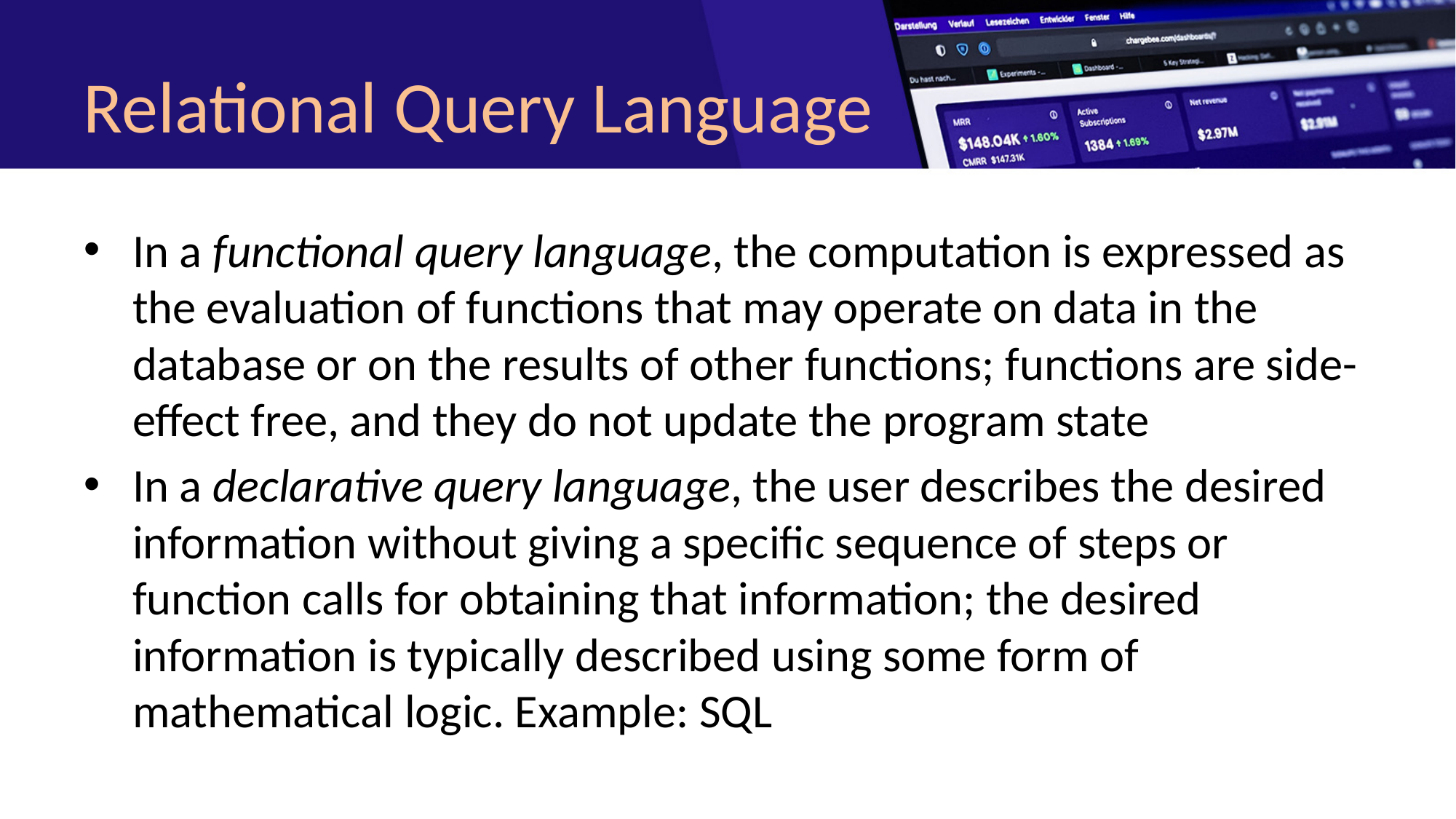

# Relational Query Language
In a functional query language, the computation is expressed as the evaluation of functions that may operate on data in the database or on the results of other functions; functions are side-effect free, and they do not update the program state
In a declarative query language, the user describes the desired information without giving a specific sequence of steps or function calls for obtaining that information; the desired information is typically described using some form of mathematical logic. Example: SQL